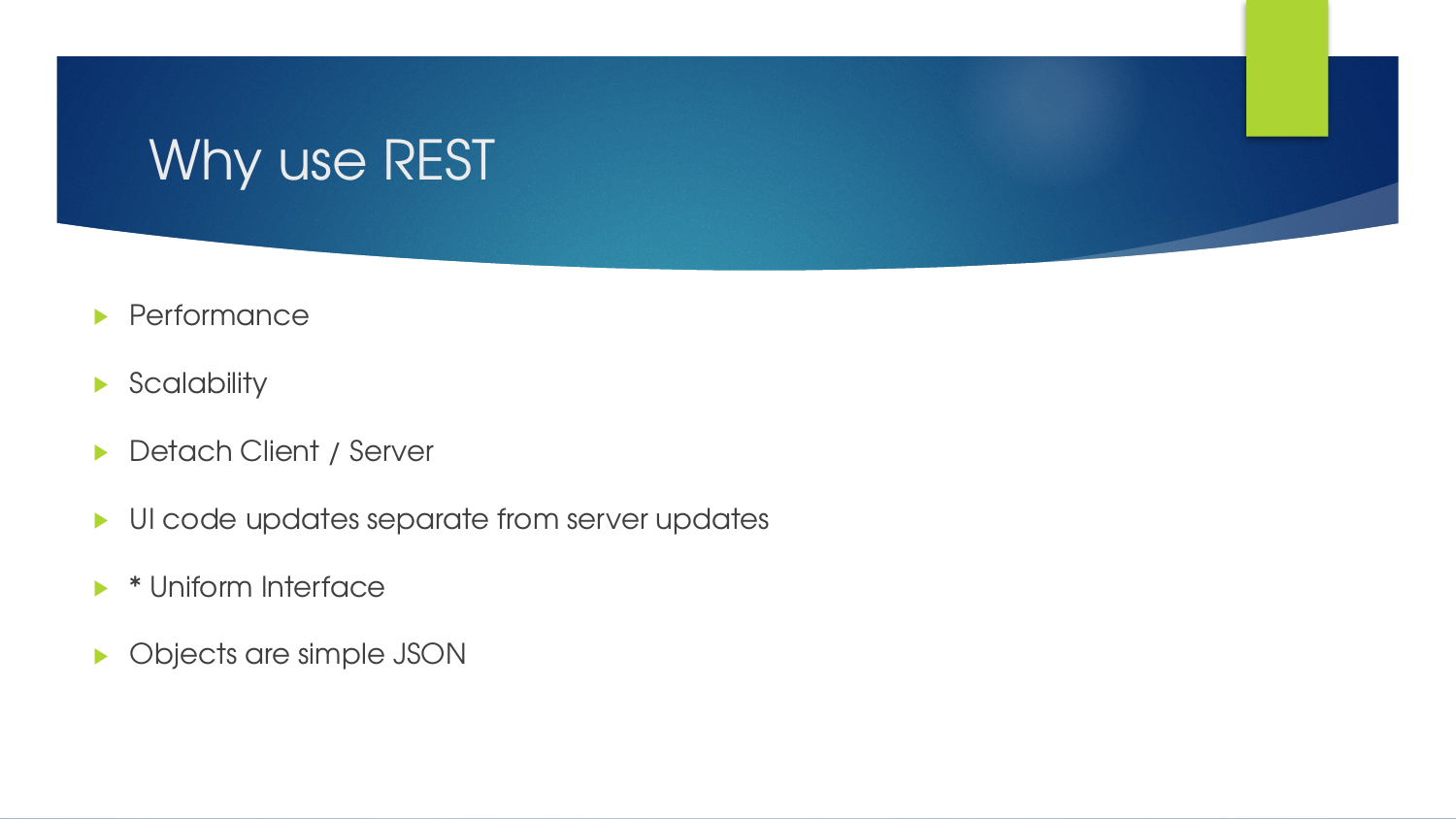

# Why use REST
Performance

Scalability

Detach Client / Server

UI code updates separate from server updates

* Uniform Interface

Objects are simple JSON